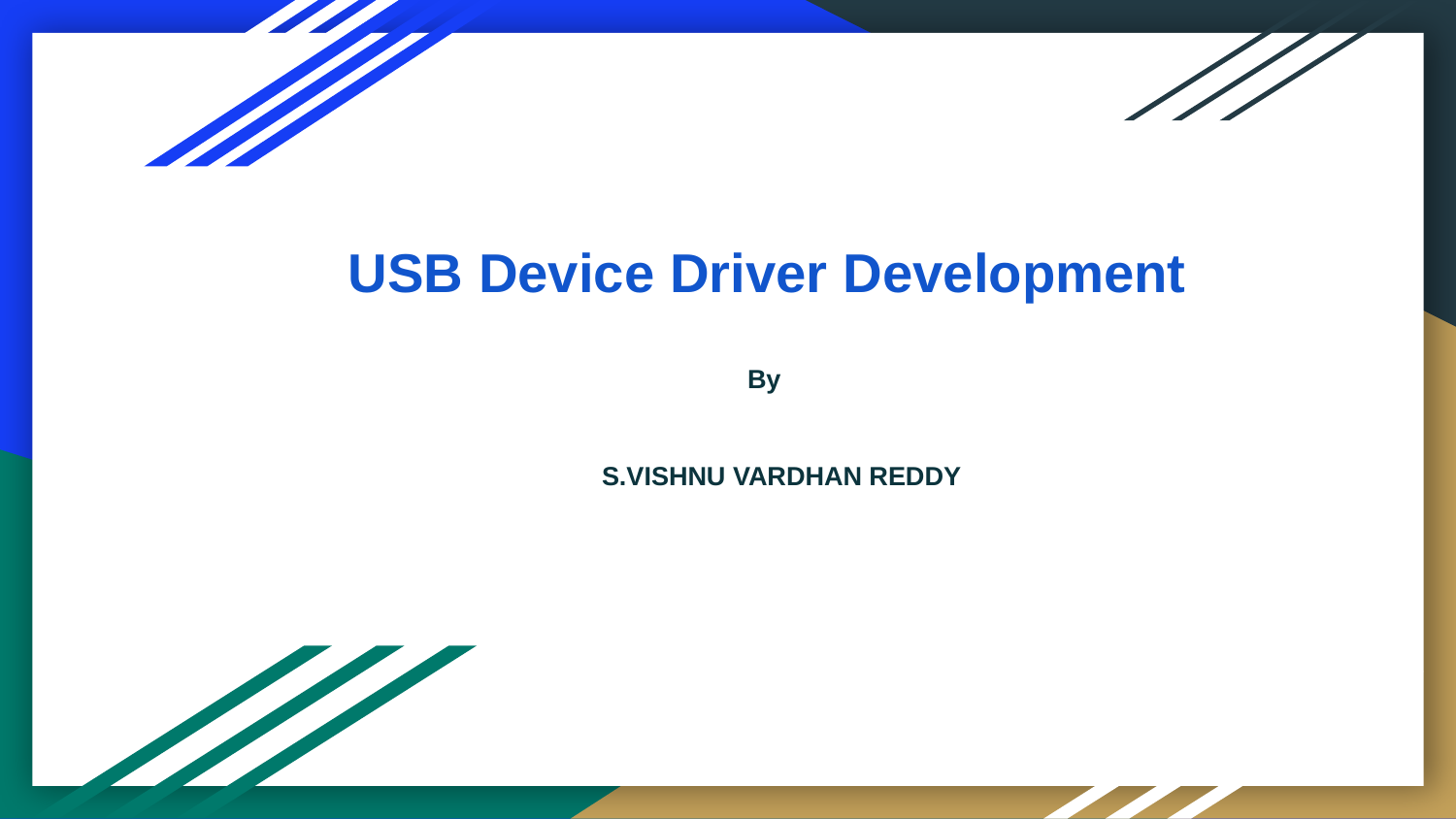

# USB Device Driver Development
									By
								S.VISHNU VARDHAN REDDY